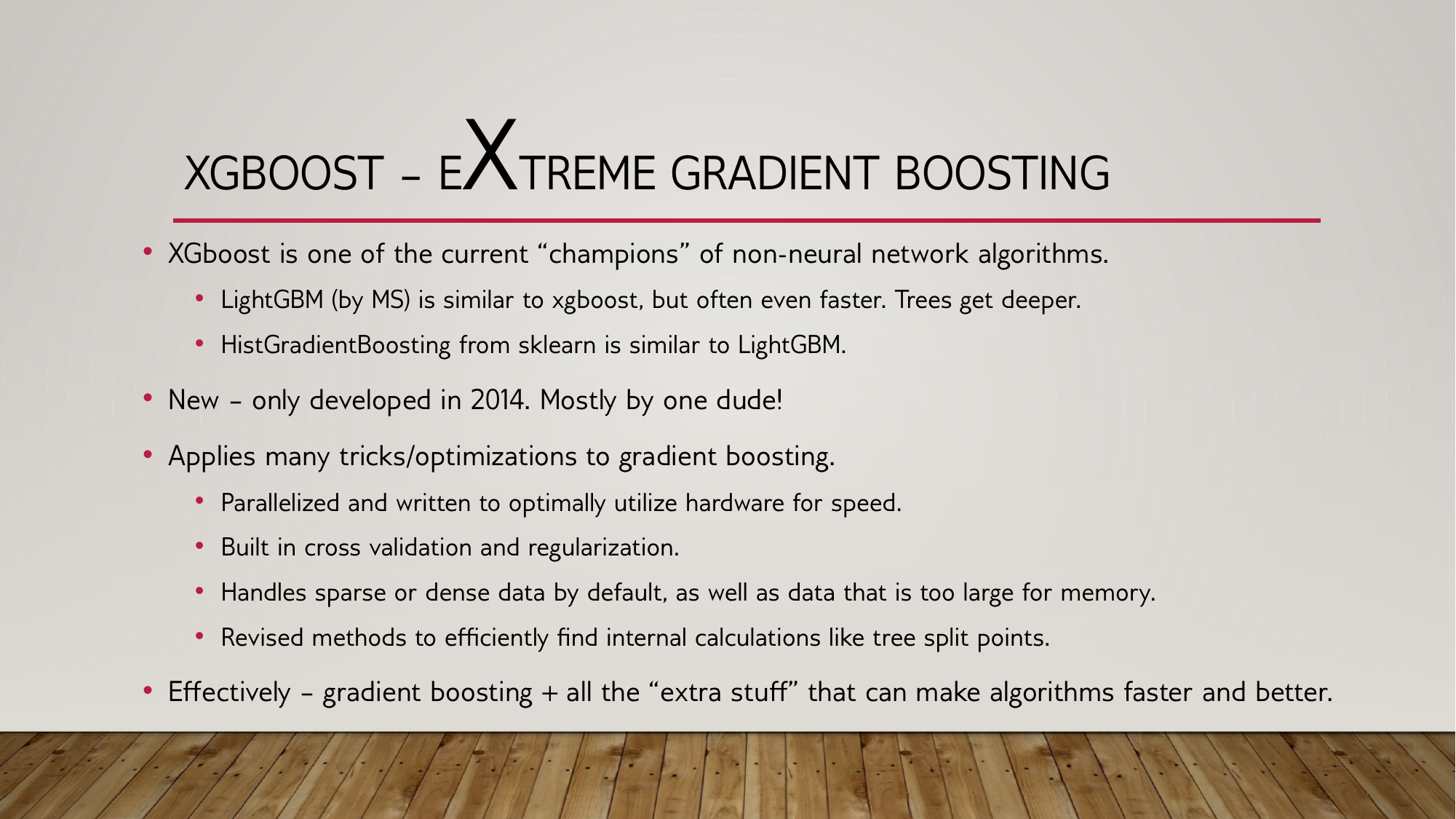

# XGBoost – Extreme Gradient Boosting
XGboost is one of the current “champions” of non-neural network algorithms.
LightGBM (by MS) is similar to xgboost, but often even faster. Trees get deeper.
HistGradientBoosting from sklearn is similar to LightGBM.
New – only developed in 2014. Mostly by one dude!
Applies many tricks/optimizations to gradient boosting.
Parallelized and written to optimally utilize hardware for speed.
Built in cross validation and regularization.
Handles sparse or dense data by default, as well as data that is too large for memory.
Revised methods to efficiently find internal calculations like tree split points.
Effectively – gradient boosting + all the “extra stuff” that can make algorithms faster and better.